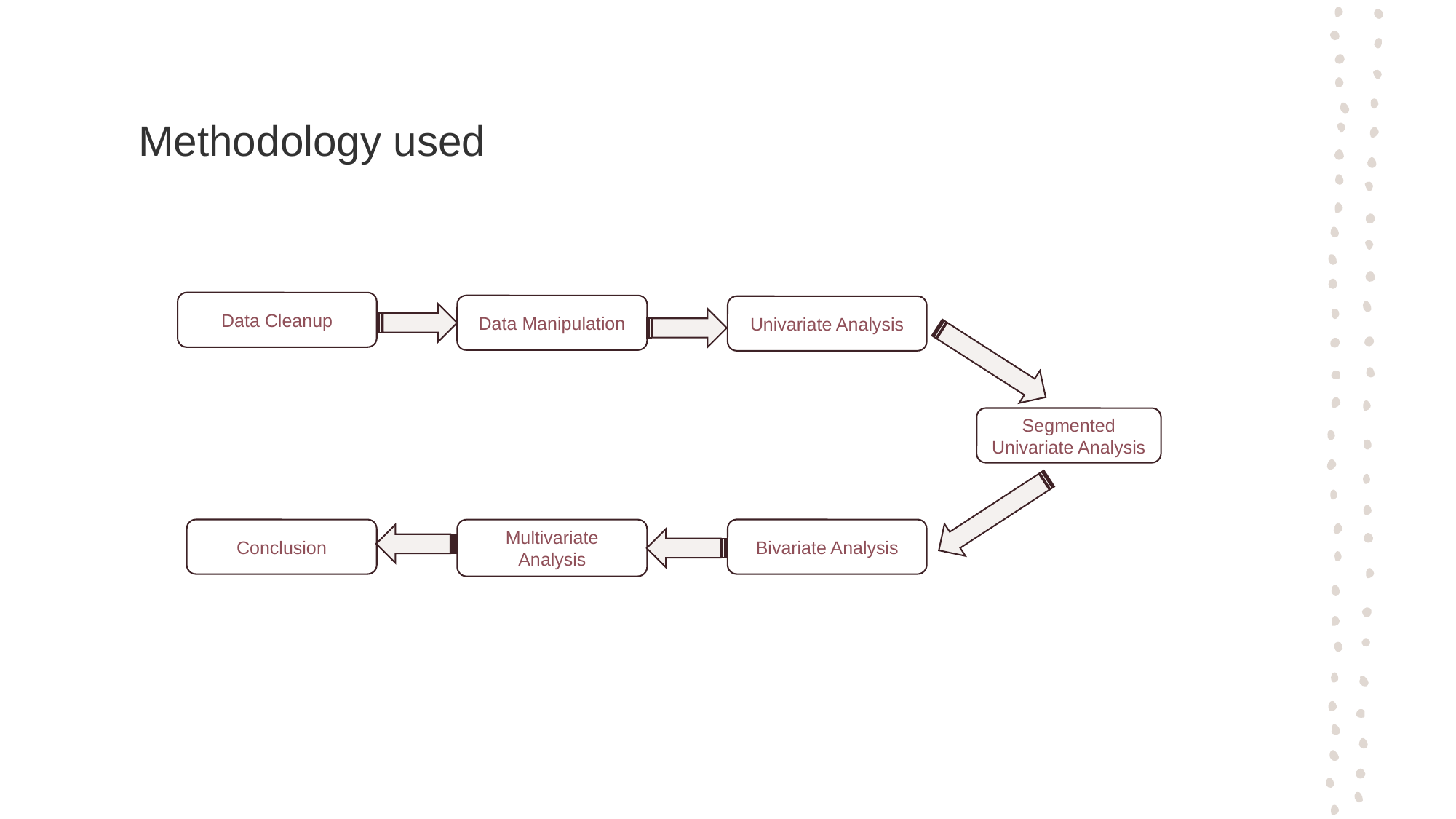

# Methodology used
Data Cleanup
Data Manipulation
Univariate Analysis

Segmented Univariate Analysis

Conclusion
Multivariate Analysis
Bivariate Analysis